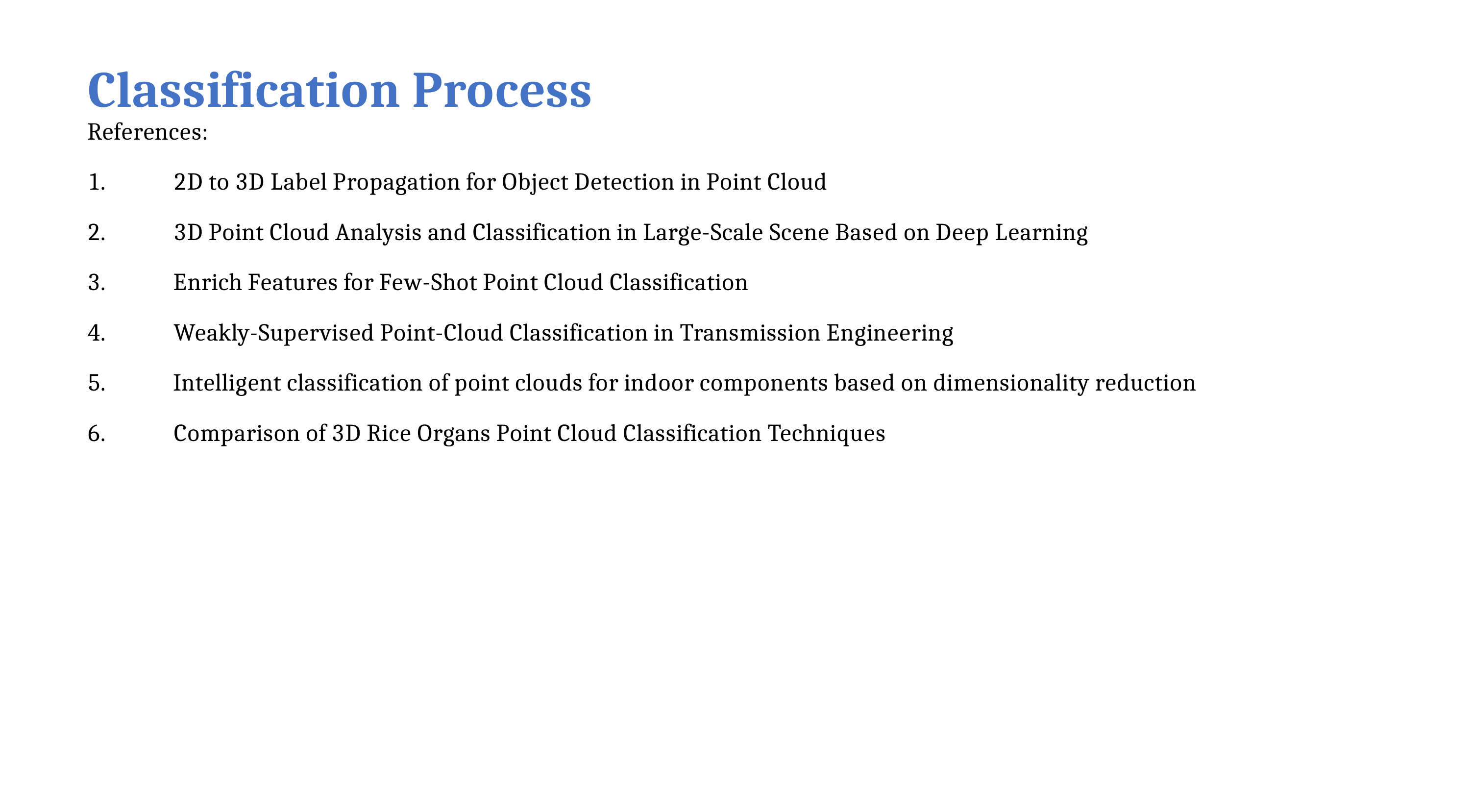

Classification Process
References:
2D to 3D Label Propagation for Object Detection in Point Cloud
3D Point Cloud Analysis and Classification in Large-Scale Scene Based on Deep Learning
Enrich Features for Few-Shot Point Cloud Classification
Weakly-Supervised Point-Cloud Classification in Transmission Engineering
Intelligent classification of point clouds for indoor components based on dimensionality reduction
Comparison of 3D Rice Organs Point Cloud Classification Techniques